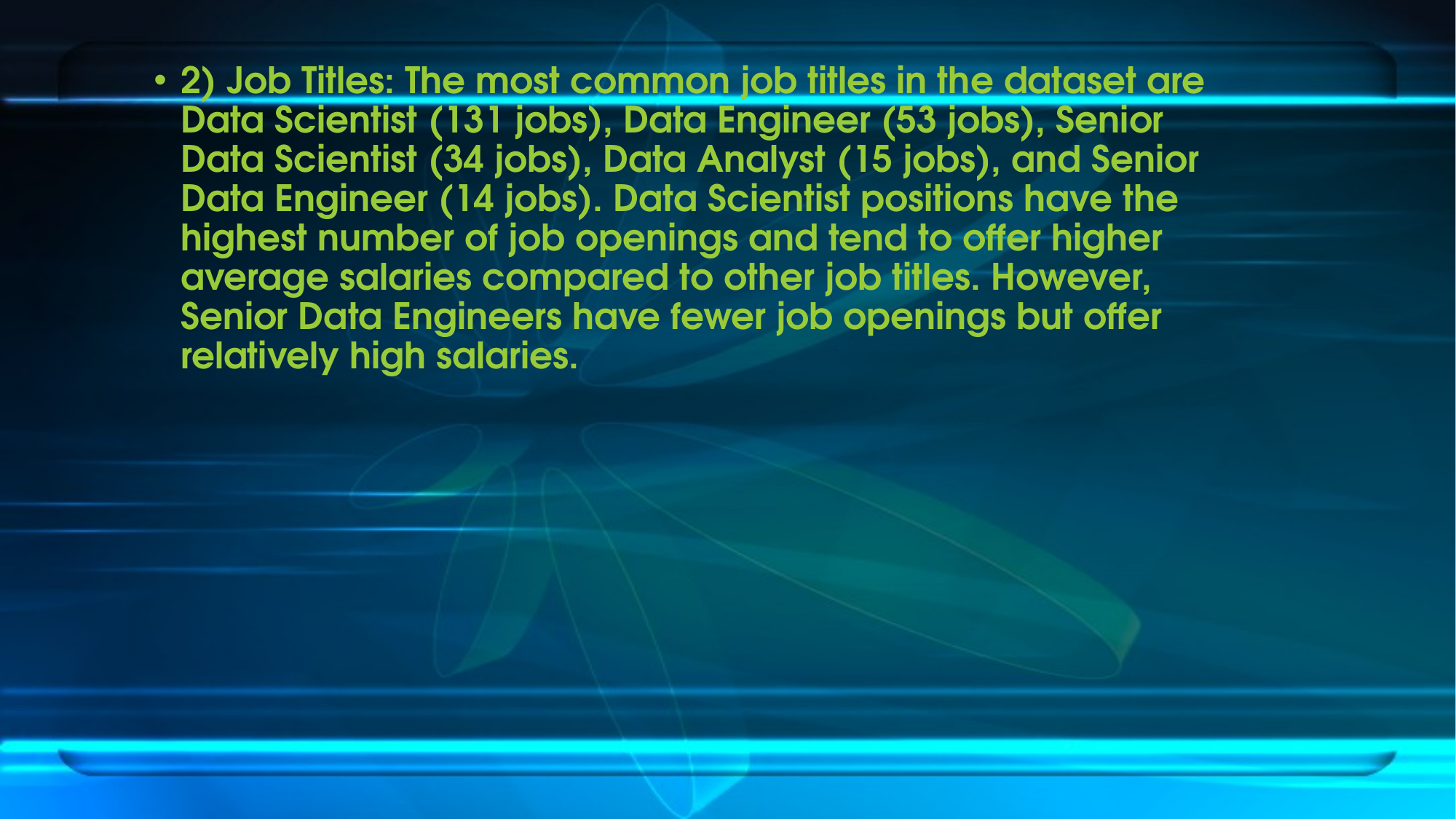

2) Job Titles: The most common job titles in the dataset are Data Scientist (131 jobs), Data Engineer (53 jobs), Senior Data Scientist (34 jobs), Data Analyst (15 jobs), and Senior Data Engineer (14 jobs). Data Scientist positions have the highest number of job openings and tend to offer higher average salaries compared to other job titles. However, Senior Data Engineers have fewer job openings but offer relatively high salaries.